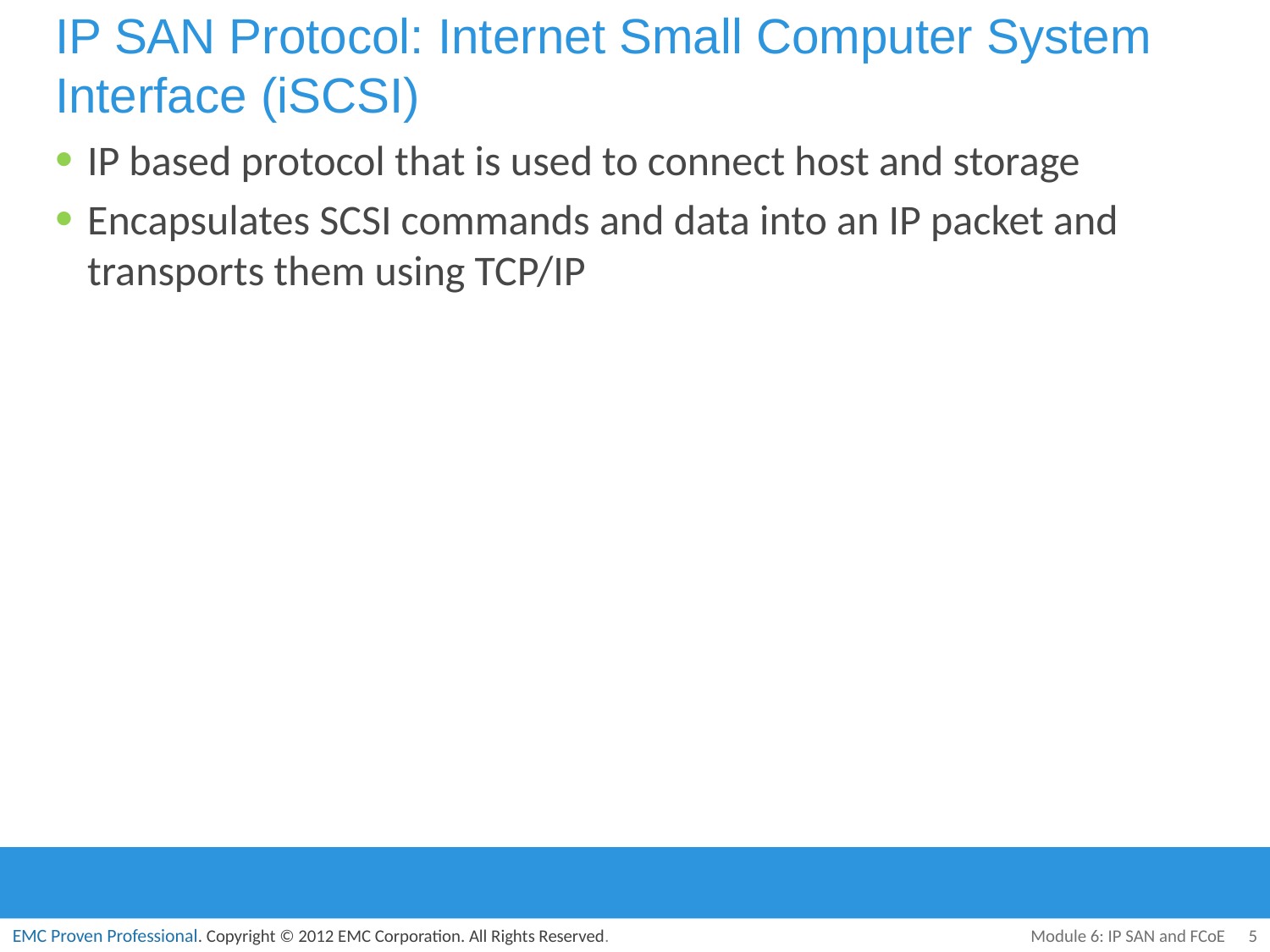

# IP SAN Protocol: Internet Small Computer System Interface (iSCSI)
IP based protocol that is used to connect host and storage
Encapsulates SCSI commands and data into an IP packet and  transports them using TCP/IP
Module 6: IP SAN and FCoE
5